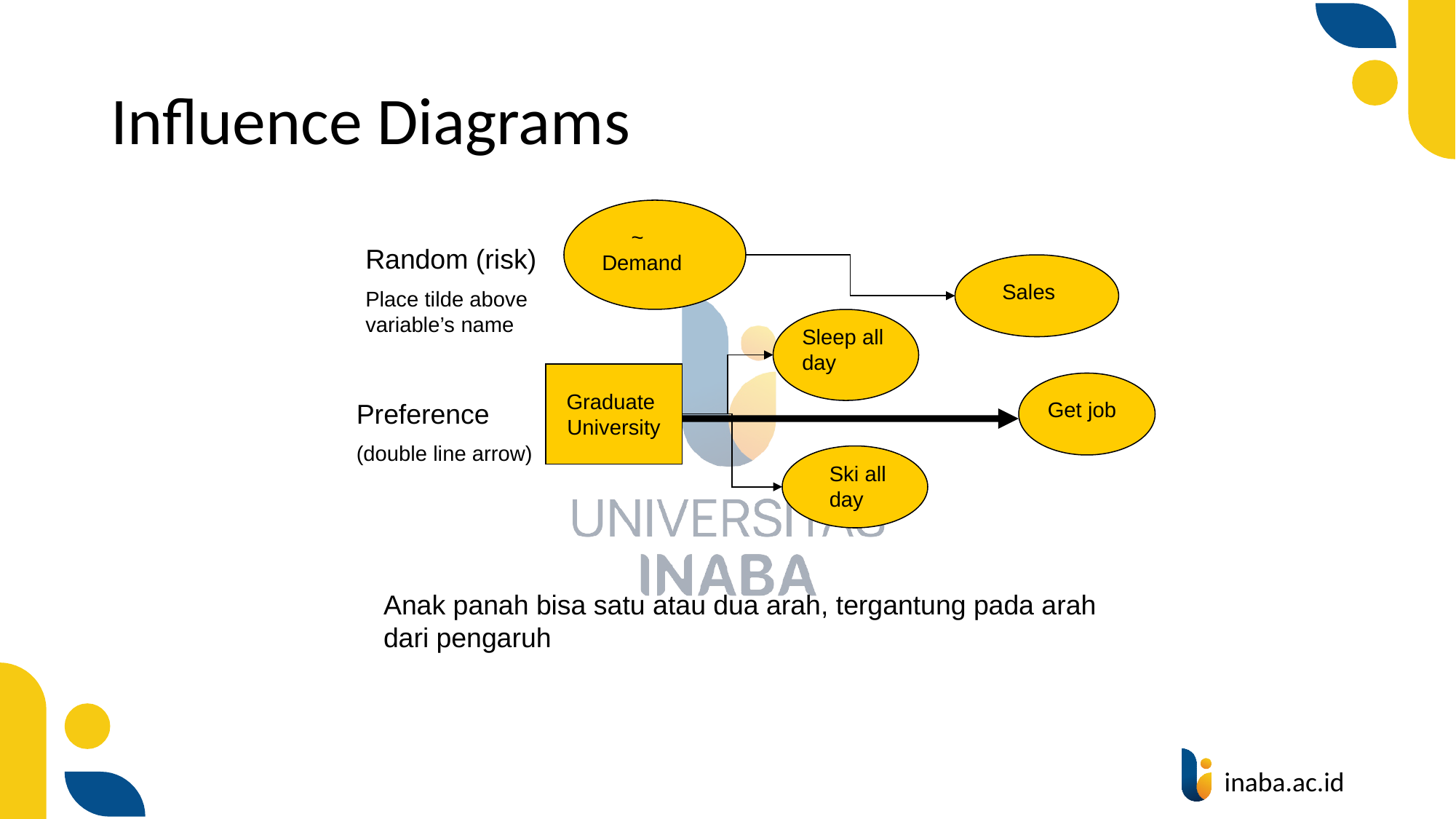

# Influence Diagrams

       ~     Demand
Random (risk)
Place tilde above variable’s name

Sales

Sleep all day
Graduate
University

Preference
(double line arrow)
Get job

Ski all day
Anak panah bisa satu atau dua arah, tergantung pada arah dari pengaruh
16